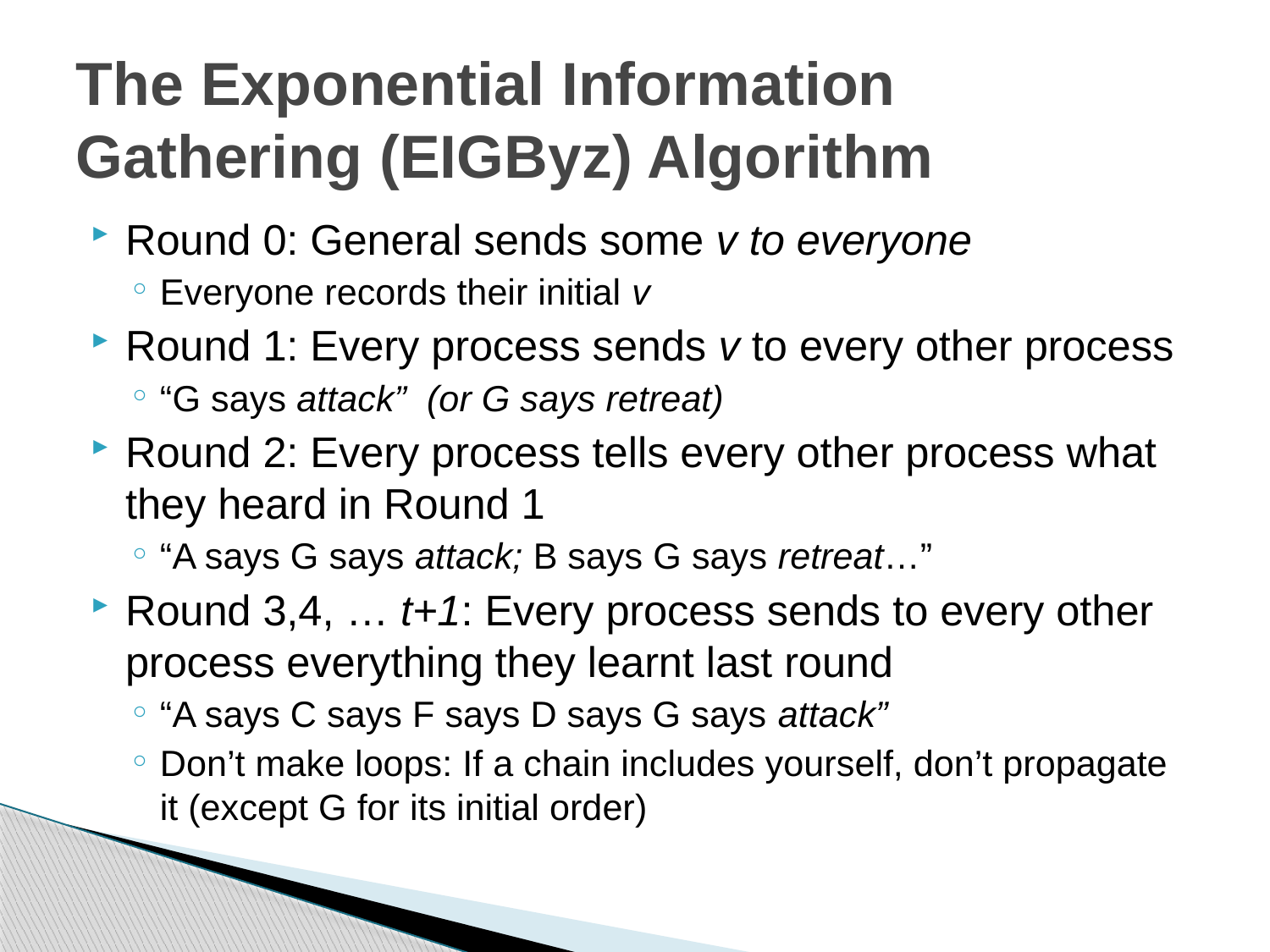

# The Exponential Information Gathering (EIGByz) Algorithm
Round 0: General sends some v to everyone
Everyone records their initial v
Round 1: Every process sends v to every other process
“G says attack”  (or G says retreat)
Round 2: Every process tells every other process what they heard in Round 1
“A says G says attack; B says G says retreat…”
Round 3,4, … t+1: Every process sends to every other process everything they learnt last round
“A says C says F says D says G says attack”
Don’t make loops: If a chain includes yourself, don’t propagate it (except G for its initial order)